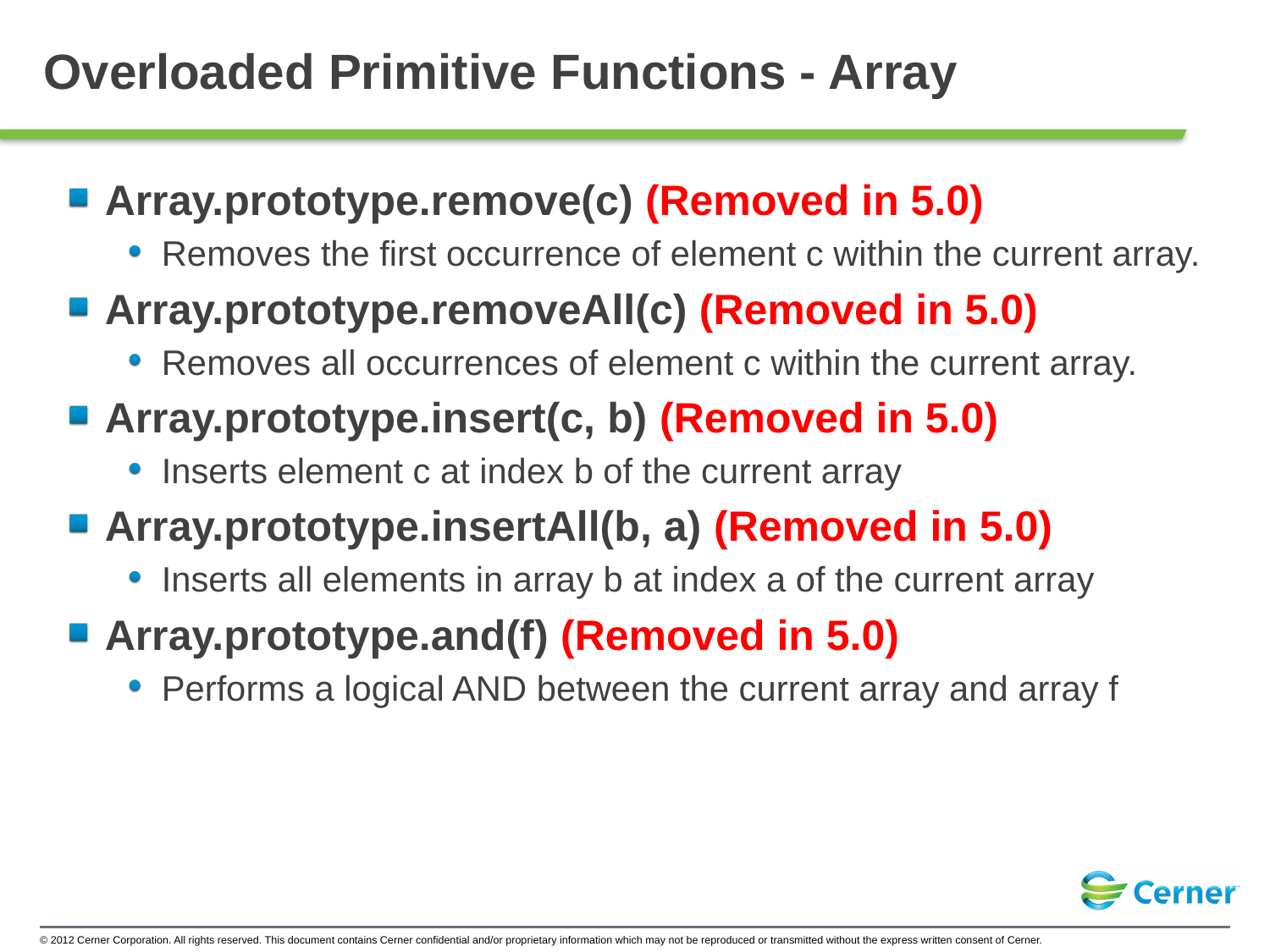

# Overloaded Primitive Functions - Array
Array.prototype.remove(c) (Removed in 5.0)
Removes the first occurrence of element c within the current array.
Array.prototype.removeAll(c) (Removed in 5.0)
Removes all occurrences of element c within the current array.
Array.prototype.insert(c, b) (Removed in 5.0)
Inserts element c at index b of the current array
Array.prototype.insertAll(b, a) (Removed in 5.0)
Inserts all elements in array b at index a of the current array
Array.prototype.and(f) (Removed in 5.0)
Performs a logical AND between the current array and array f